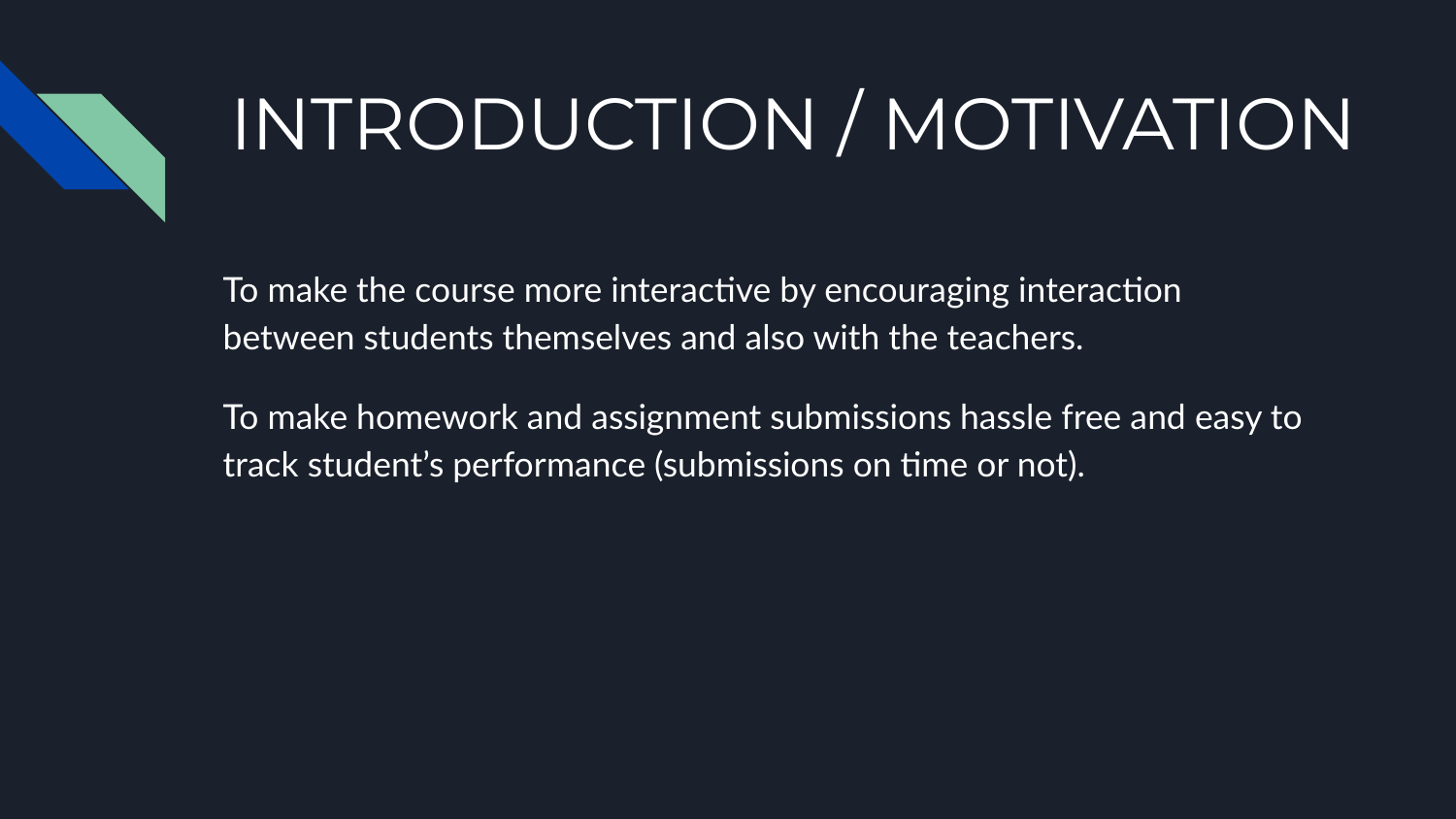

# INTRODUCTION / MOTIVATION
To make the course more interactive by encouraging interaction between students themselves and also with the teachers.
To make homework and assignment submissions hassle free and easy to track student’s performance (submissions on time or not).